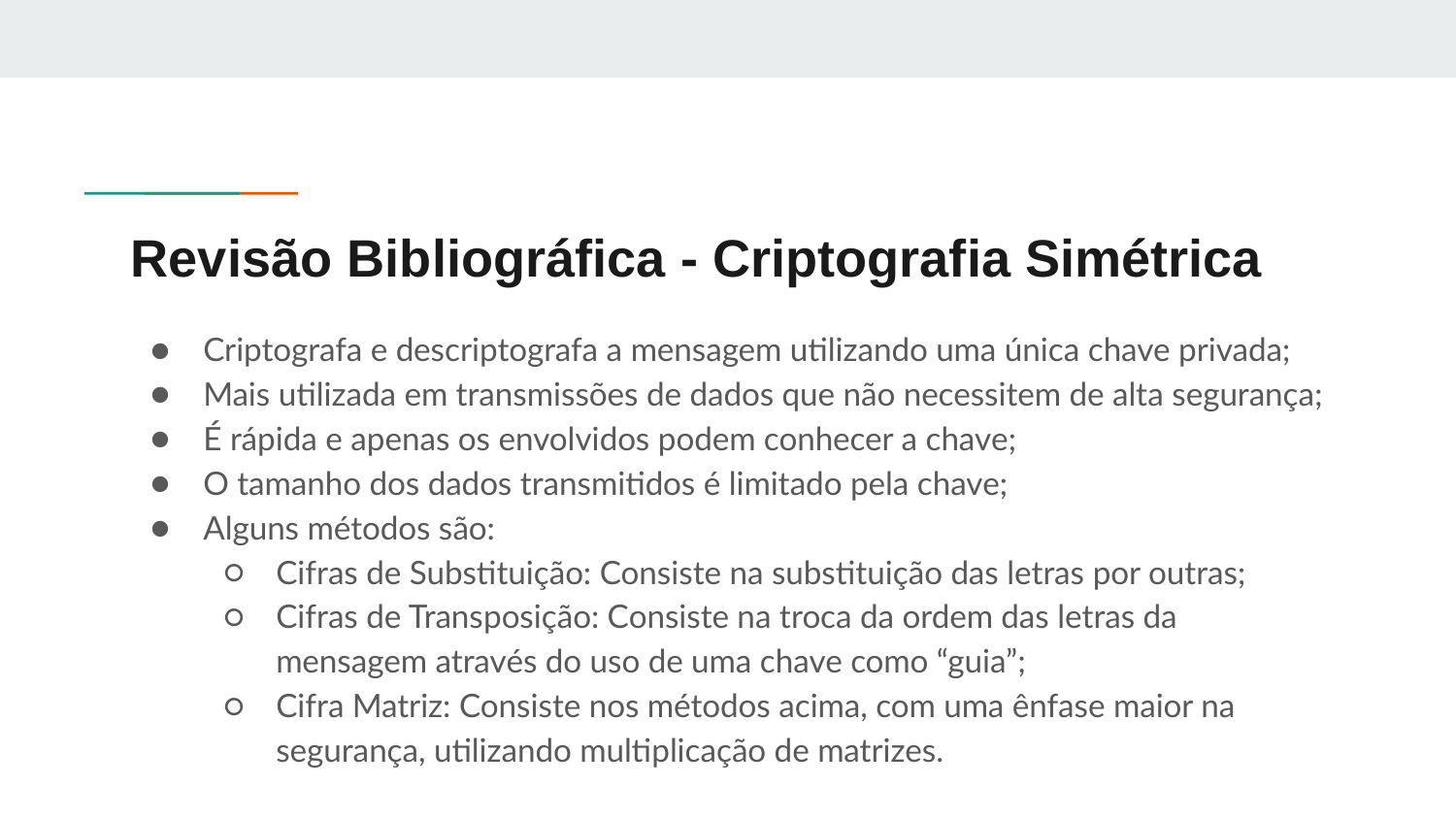

# Revisão Bibliográfica - Criptografia Simétrica
Criptografa e descriptografa a mensagem utilizando uma única chave privada;
Mais utilizada em transmissões de dados que não necessitem de alta segurança;
É rápida e apenas os envolvidos podem conhecer a chave;
O tamanho dos dados transmitidos é limitado pela chave;
Alguns métodos são:
Cifras de Substituição: Consiste na substituição das letras por outras;
Cifras de Transposição: Consiste na troca da ordem das letras da mensagem através do uso de uma chave como “guia”;
Cifra Matriz: Consiste nos métodos acima, com uma ênfase maior na segurança, utilizando multiplicação de matrizes.